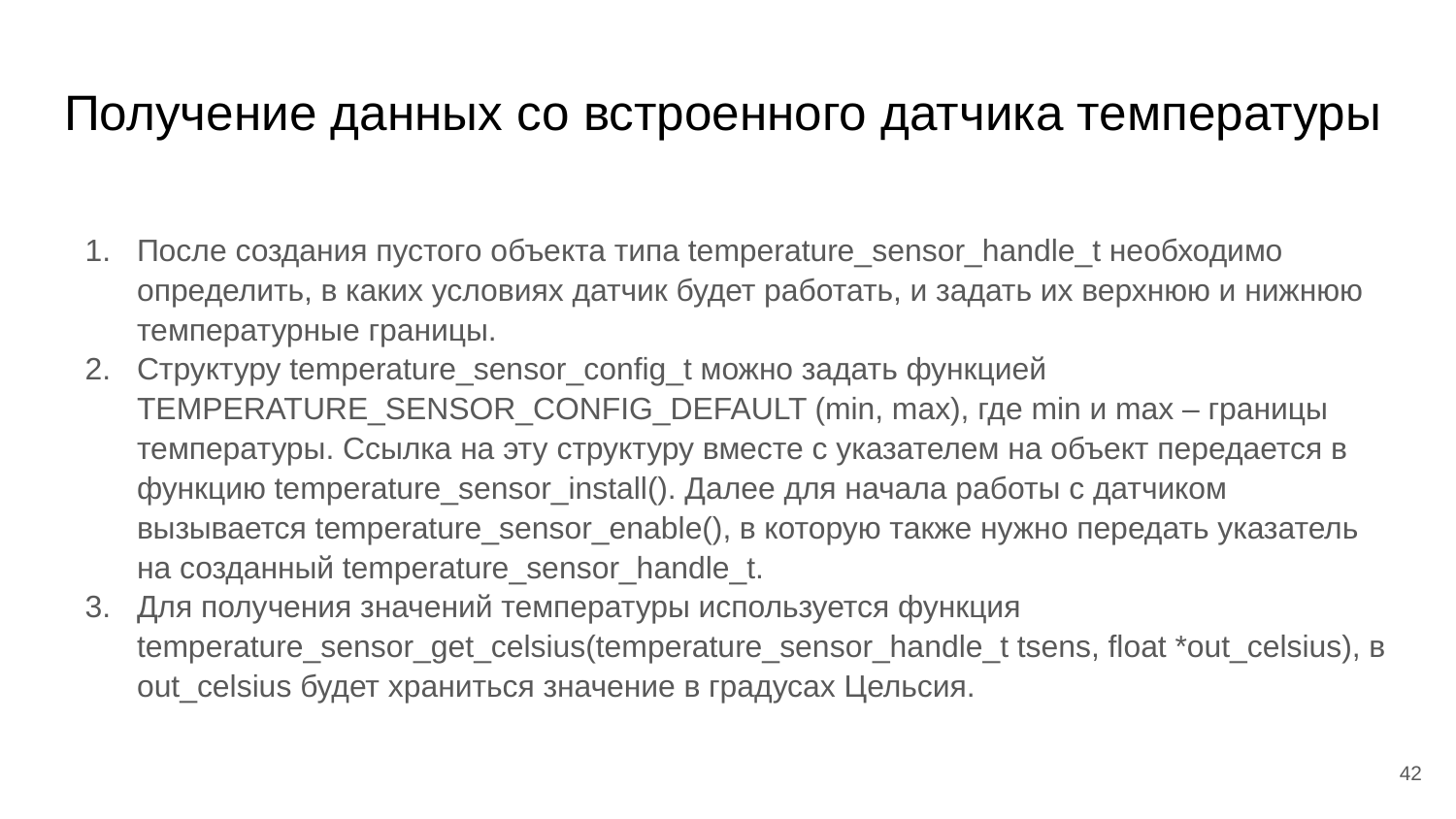

# Получение данных со встроенного датчика температуры
После создания пустого объекта типа temperature_sensor_handle_t необходимо определить, в каких условиях датчик будет работать, и задать их верхнюю и нижнюю температурные границы.
Структуру temperature_sensor_config_t можно задать функцией TEMPERATURE_SENSOR_CONFIG_DEFAULT (min, max), где min и max – границы температуры. Ссылка на эту структуру вместе с указателем на объект передается в функцию temperature_sensor_install(). Далее для начала работы с датчиком вызывается temperature_sensor_enable(), в которую также нужно передать указатель на созданный temperature_sensor_handle_t.
Для получения значений температуры используется функция temperature_sensor_get_celsius(temperature_sensor_handle_t tsens, float *out_celsius), в out_celsius будет храниться значение в градусах Цельсия.

42